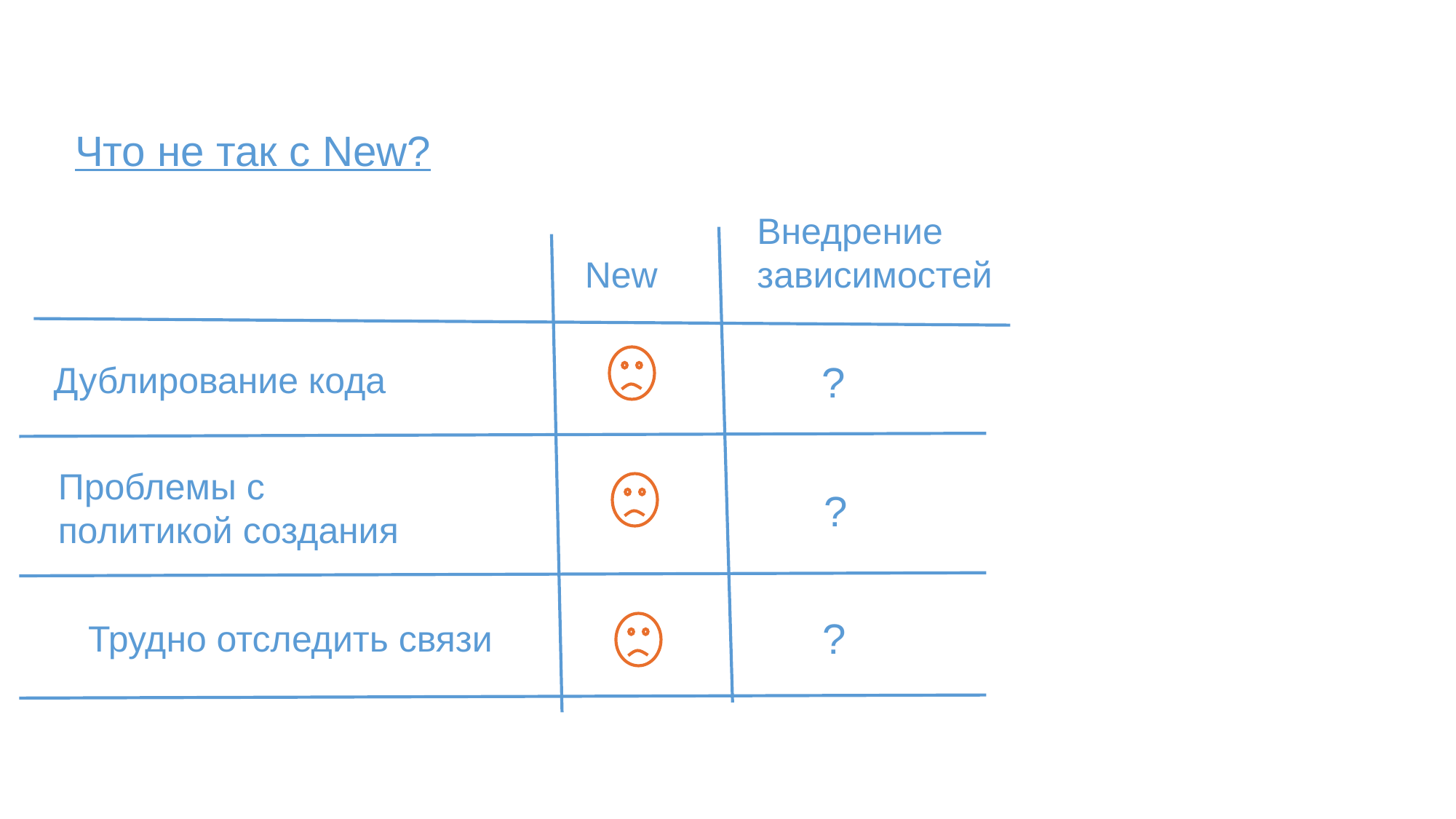

Что не так с New?
Внедрение
зависимостей
?
?
?
New

Дублирование кода
Проблемы с
политикой создания

Трудно отследить связи